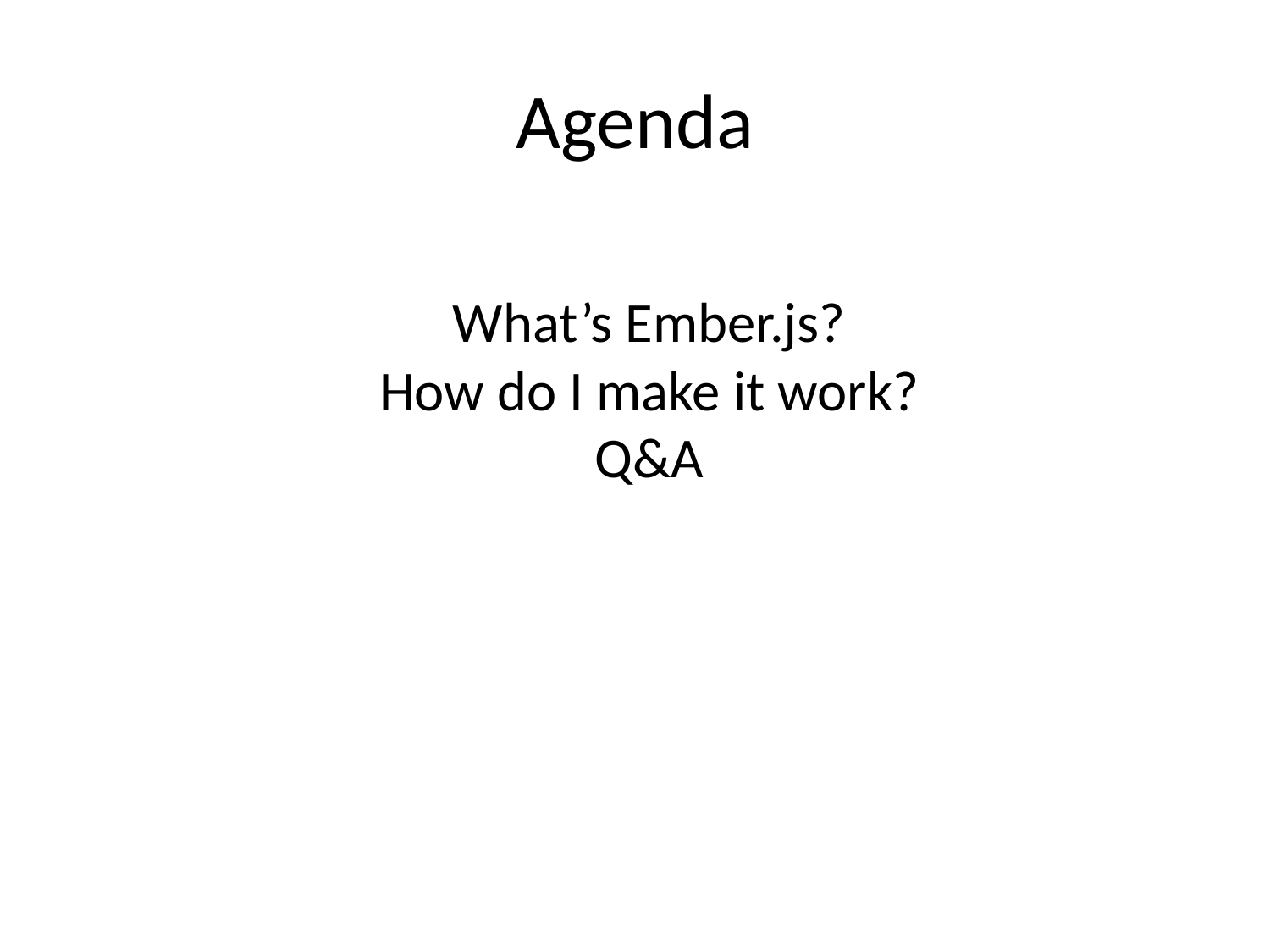

# Agenda
What’s Ember.js?
How do I make it work?
Q&A